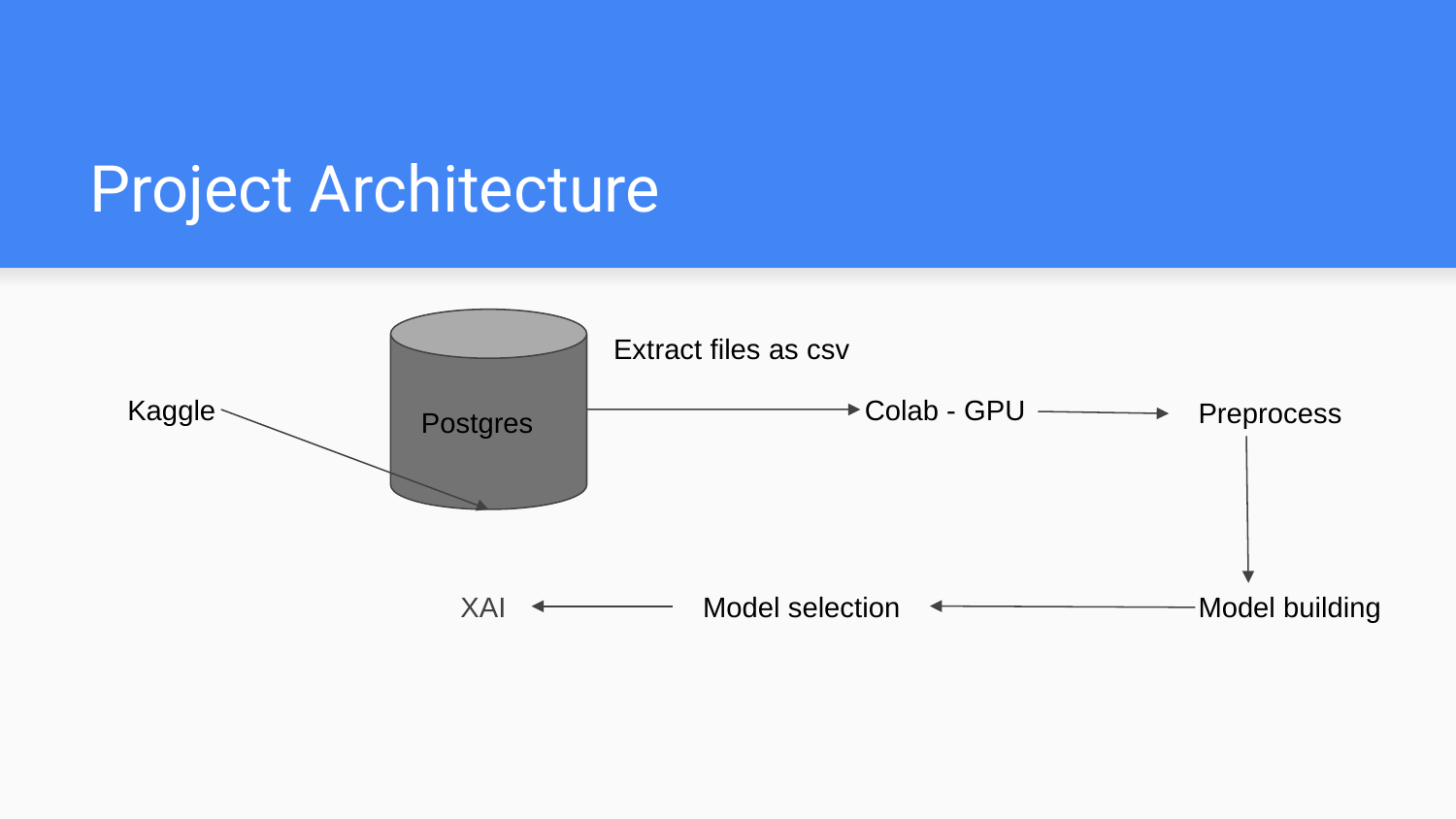

# Project Architecture
  Postgres
Extract files as csv
Colab - GPU
Kaggle
Preprocess
XAI
  Model selection
Model building